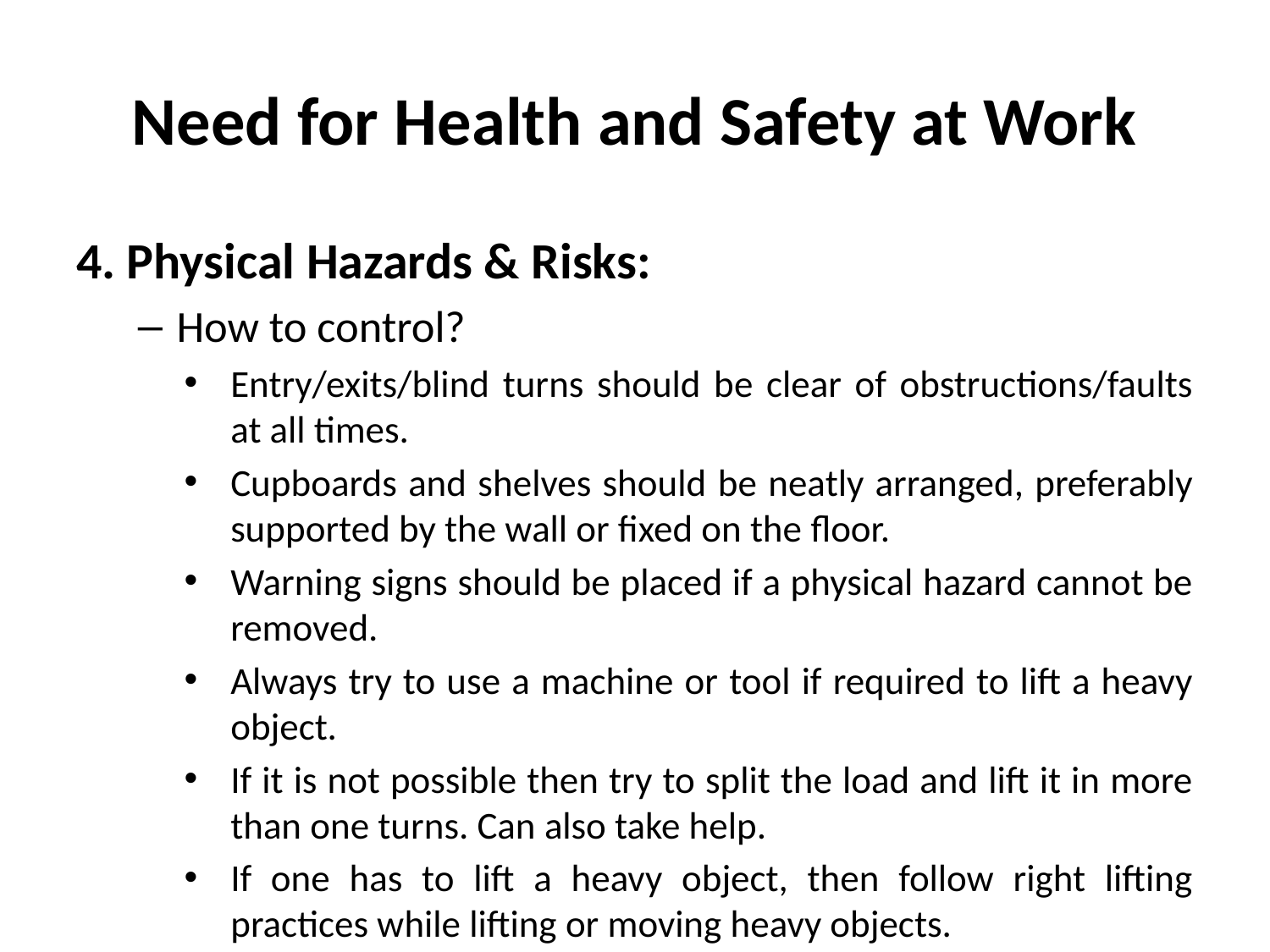

# Need for Health and Safety at Work
4. Physical Hazards & Risks:
How to control?
Entry/exits/blind turns should be clear of obstructions/faults at all times.
Cupboards and shelves should be neatly arranged, preferably supported by the wall or fixed on the floor.
Warning signs should be placed if a physical hazard cannot be removed.
Always try to use a machine or tool if required to lift a heavy object.
If it is not possible then try to split the load and lift it in more than one turns. Can also take help.
If one has to lift a heavy object, then follow right lifting practices while lifting or moving heavy objects.